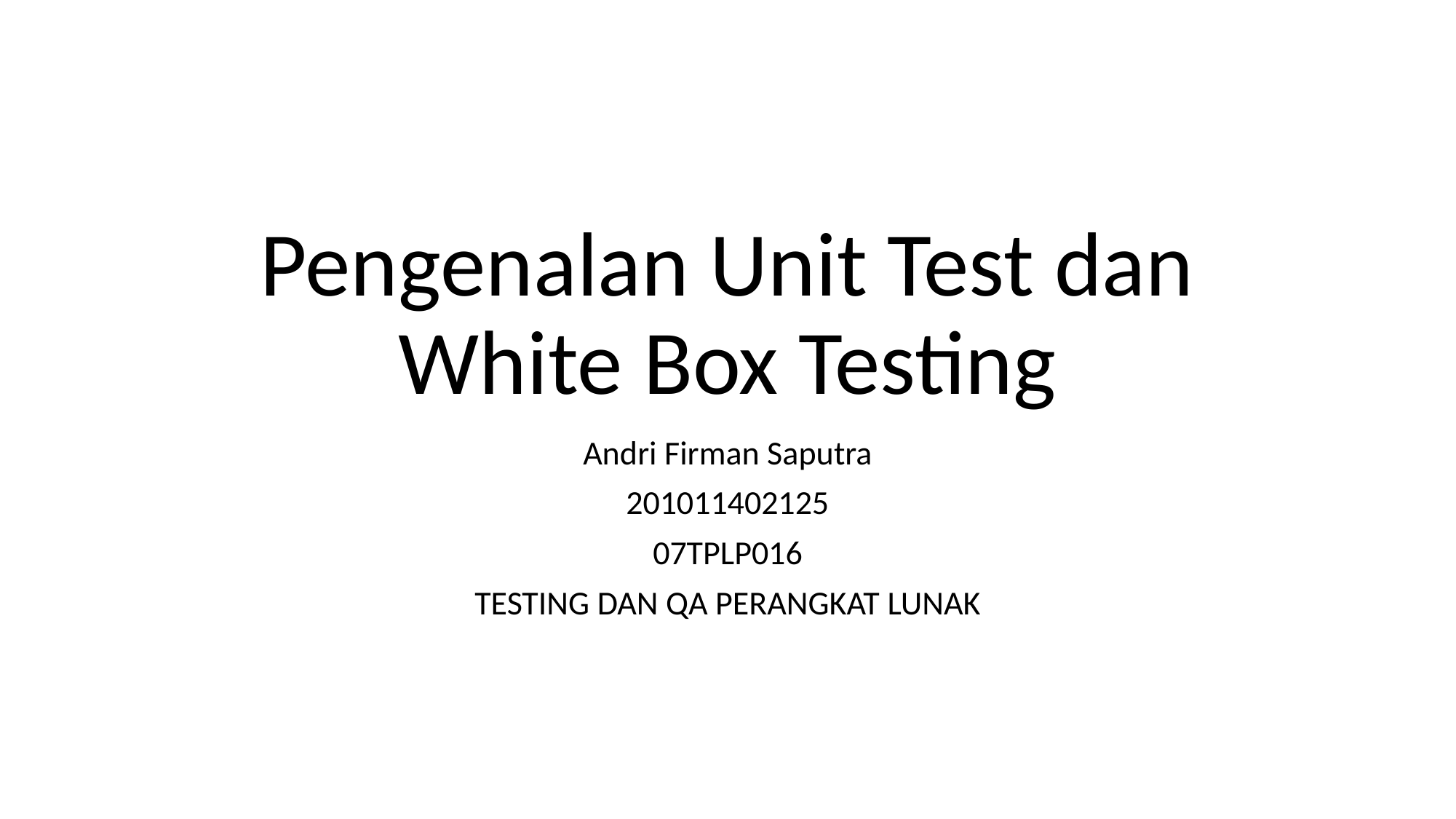

# Pengenalan Unit Test dan White Box Testing
Andri Firman Saputra
201011402125
07TPLP016
TESTING DAN QA PERANGKAT LUNAK